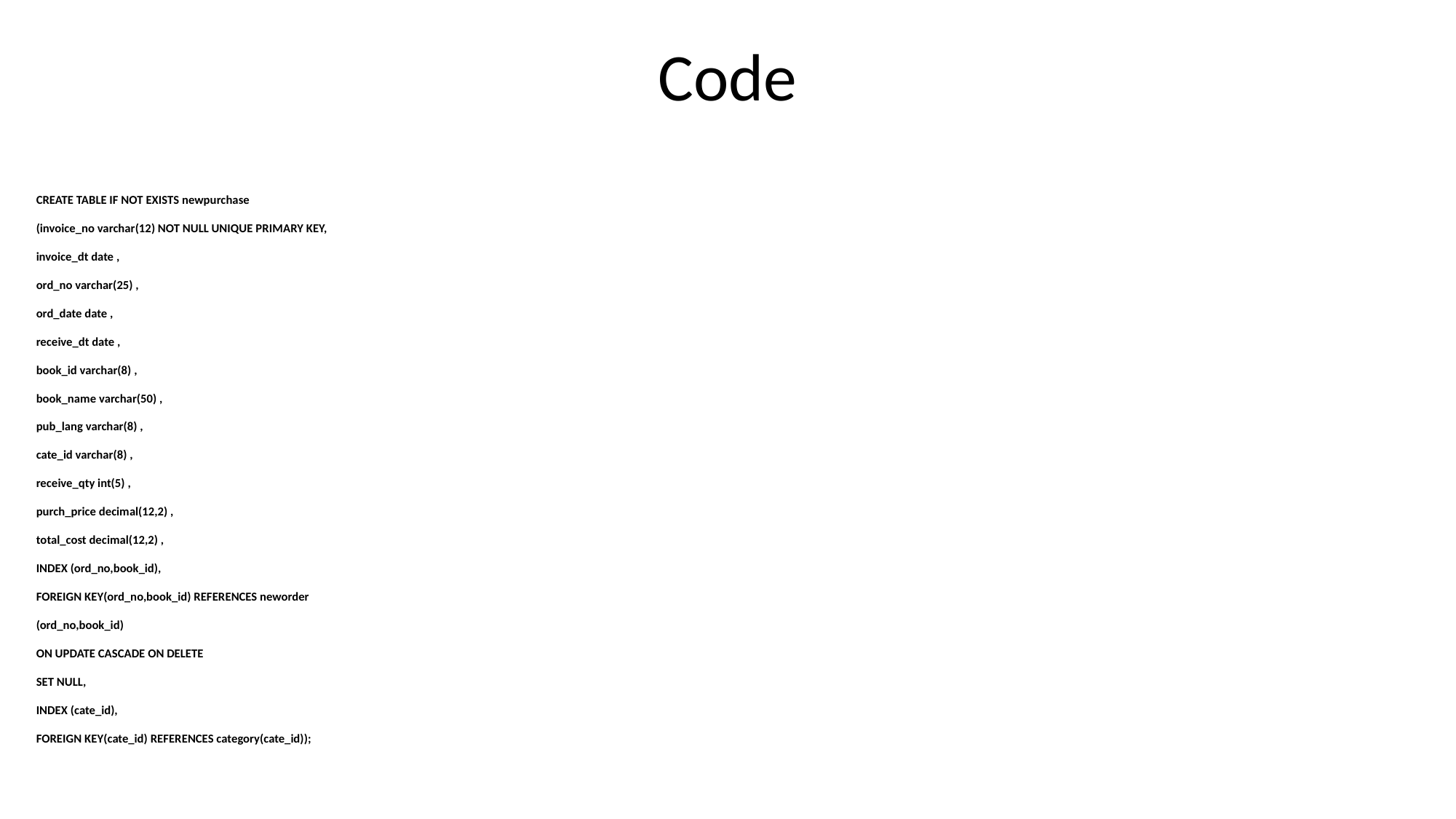

# Code
CREATE TABLE IF NOT EXISTS newpurchase
(invoice_no varchar(12) NOT NULL UNIQUE PRIMARY KEY,
invoice_dt date ,
ord_no varchar(25) ,
ord_date date ,
receive_dt date ,
book_id varchar(8) ,
book_name varchar(50) ,
pub_lang varchar(8) ,
cate_id varchar(8) ,
receive_qty int(5) ,
purch_price decimal(12,2) ,
total_cost decimal(12,2) ,
INDEX (ord_no,book_id),
FOREIGN KEY(ord_no,book_id) REFERENCES neworder
(ord_no,book_id)
ON UPDATE CASCADE ON DELETE
SET NULL,
INDEX (cate_id),
FOREIGN KEY(cate_id) REFERENCES category(cate_id));